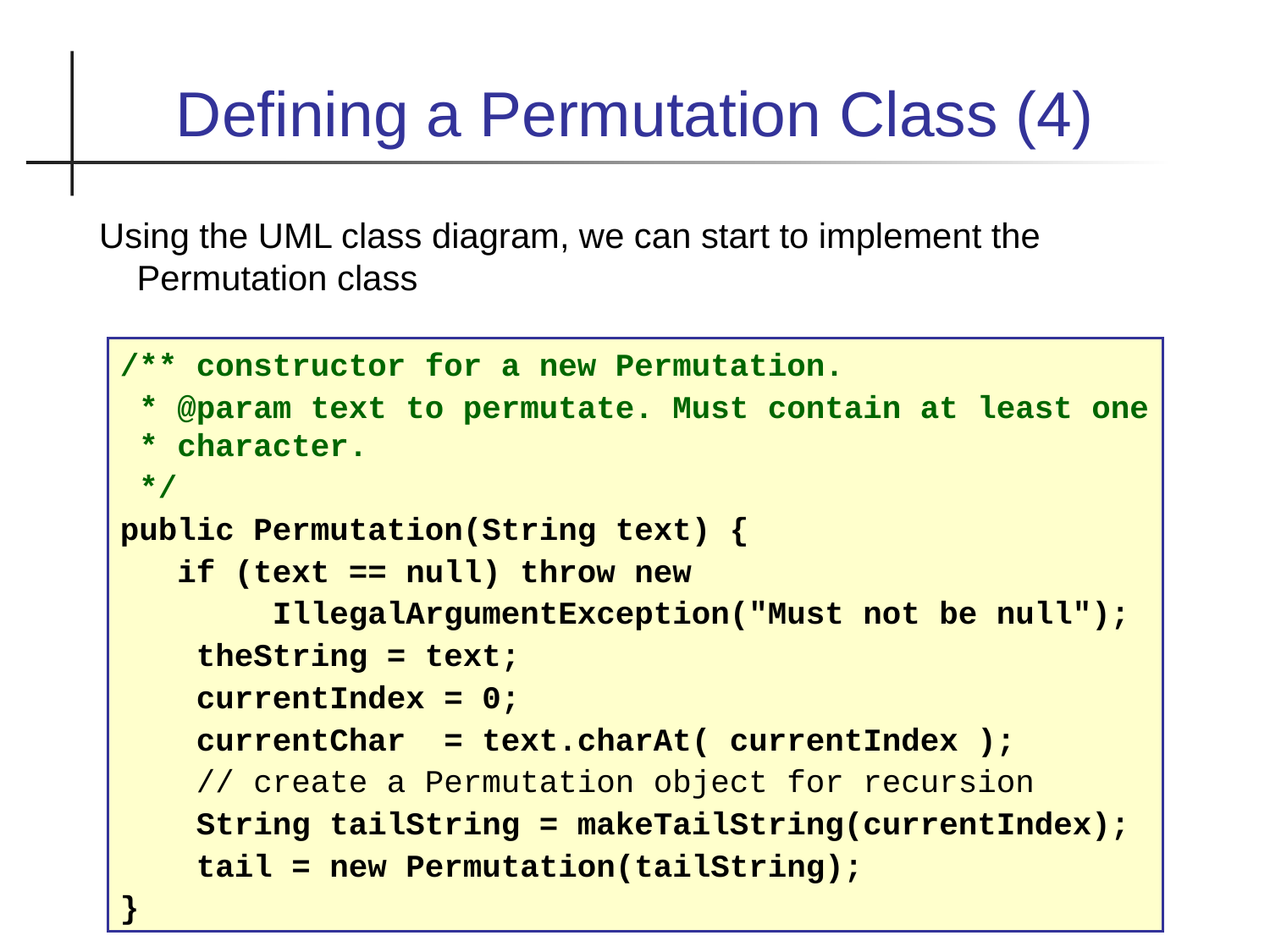

Defining a Permutation Class (4)
Using the UML class diagram, we can start to implement the Permutation class
/** constructor for a new Permutation.
 * @param text to permutate. Must contain at least one  * character.
 */
public Permutation(String text) {
   if (text == null) throw new
        IllegalArgumentException("Must not be null");
    theString = text;
    currentIndex = 0;
    currentChar  = text.charAt( currentIndex );
    // create a Permutation object for recursion
    String tailString = makeTailString(currentIndex);
    tail = new Permutation(tailString);
}